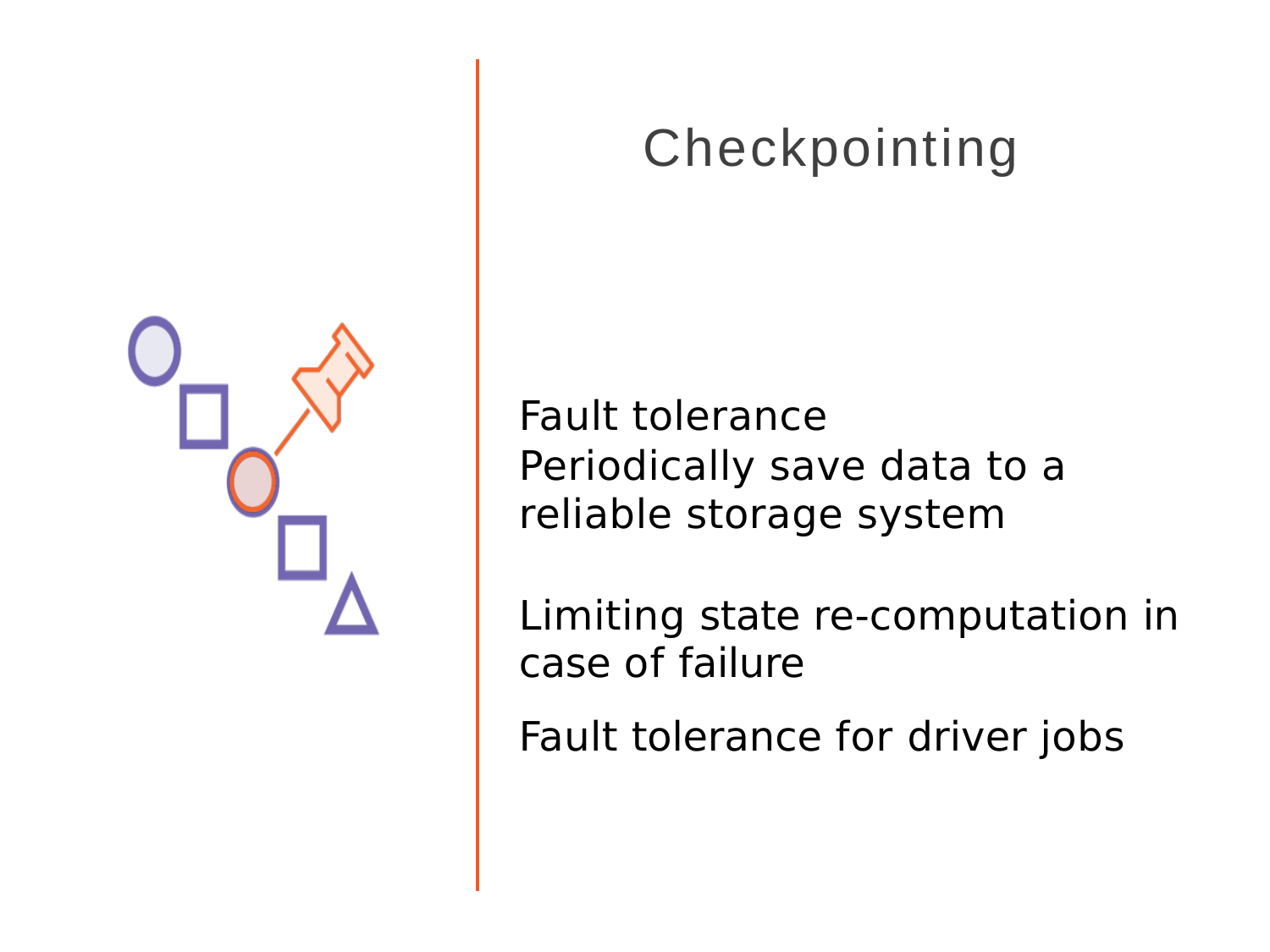

# Checkpointing

Fault tolerance
Periodically save data to a  reliable storage system

Limiting state re-computation in  case of failure
Fault tolerance for driver jobs